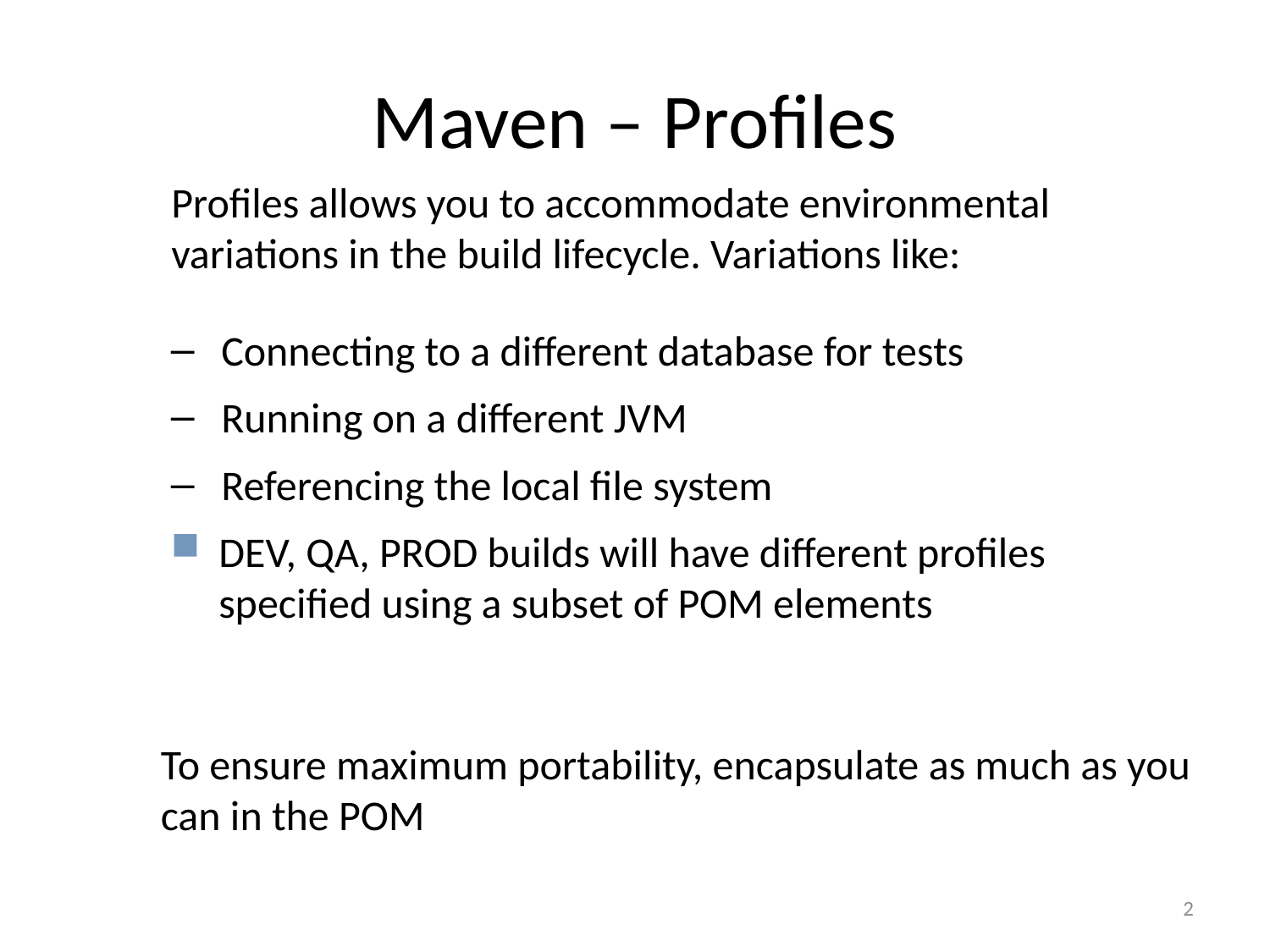

# Maven – Profiles
Profiles allows you to accommodate environmental variations in the build lifecycle. Variations like:
Connecting to a different database for tests
Running on a different JVM
Referencing the local file system
DEV, QA, PROD builds will have different profiles specified using a subset of POM elements
To ensure maximum portability, encapsulate as much as you can in the POM
2